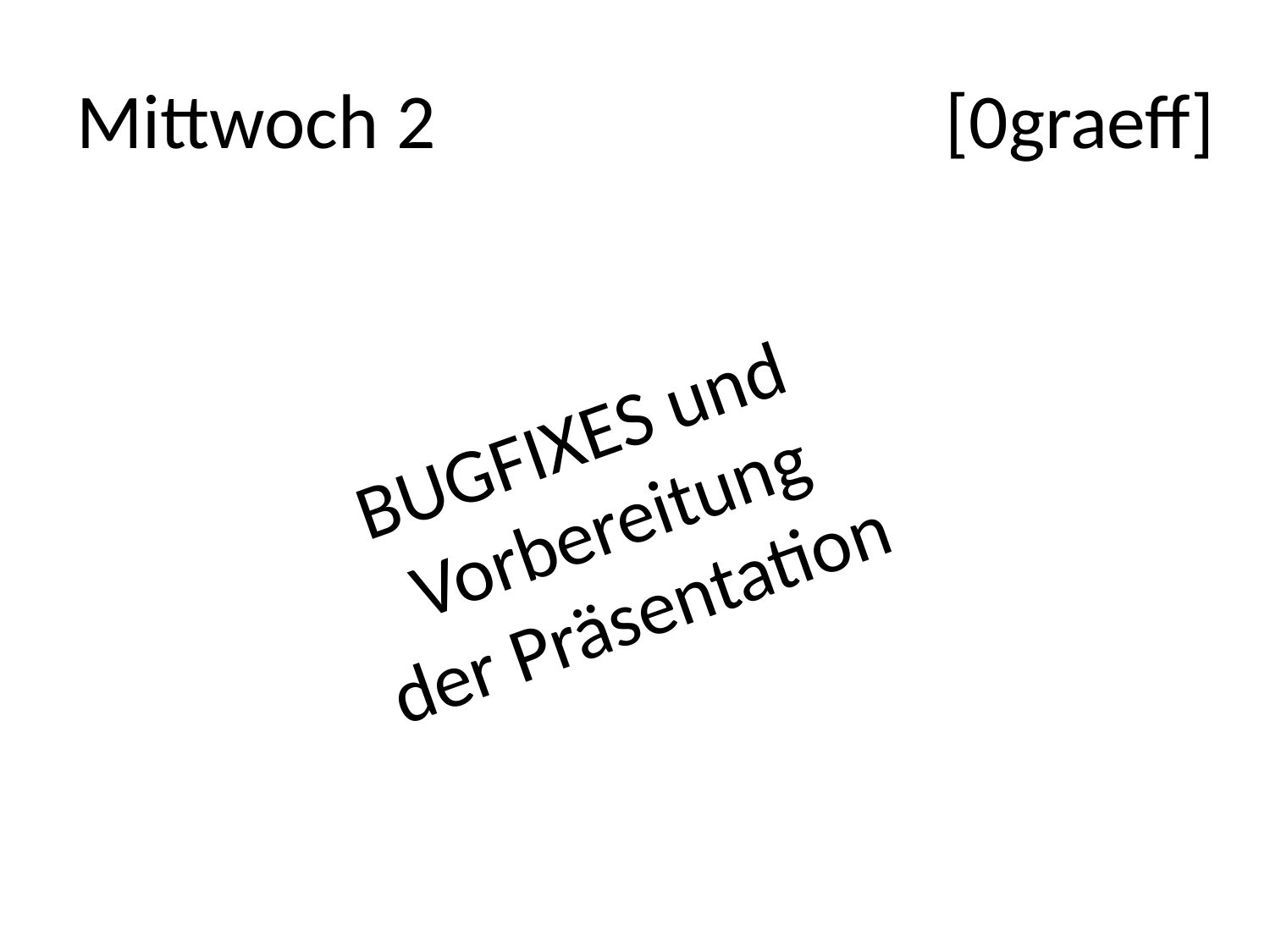

[0graeff]
# Mittwoch 2
BUGFIXES und
Vorbereitung der Präsentation